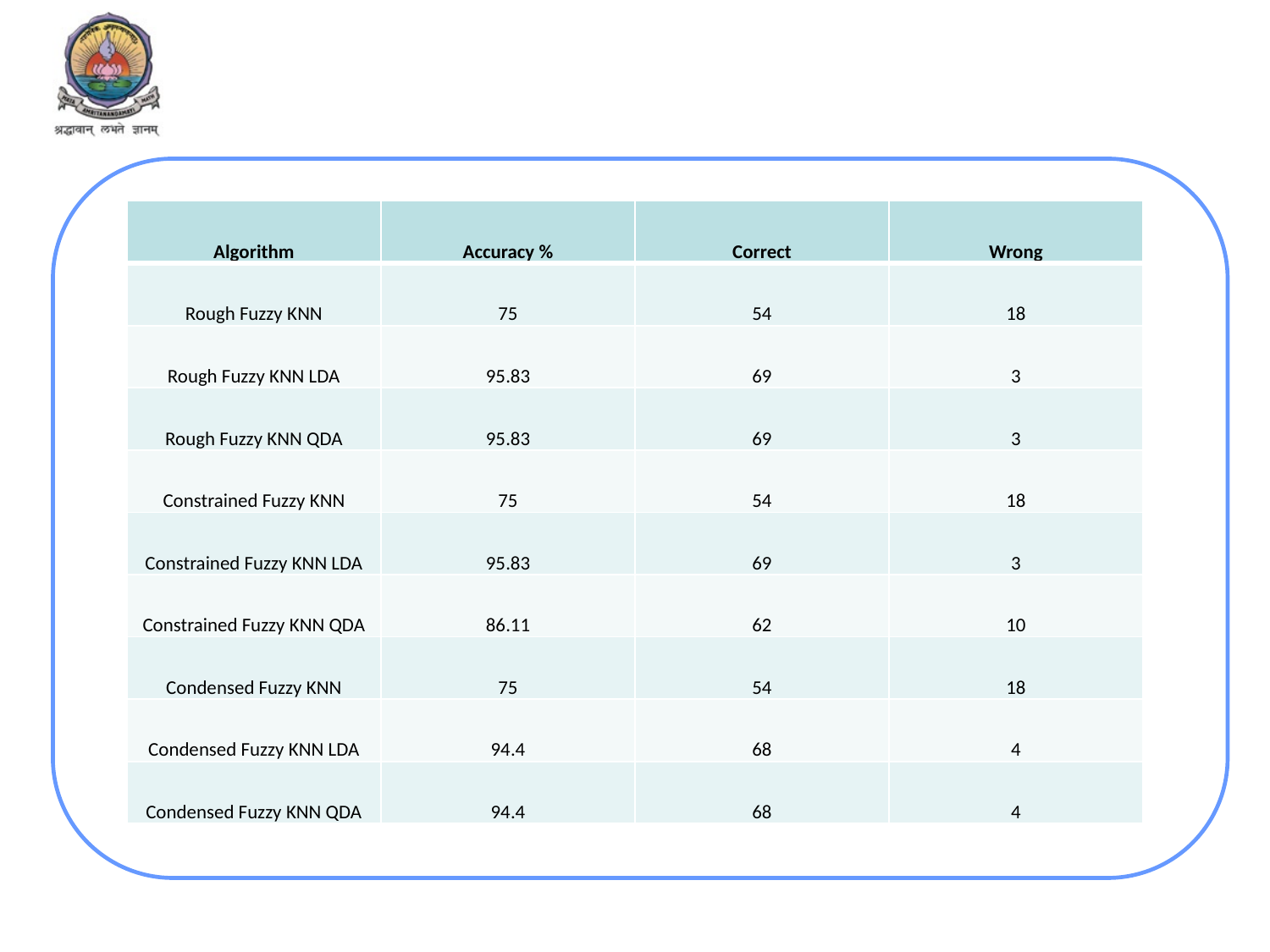

| Algorithm | Accuracy % | Correct | Wrong |
| --- | --- | --- | --- |
| Rough Fuzzy KNN | 75 | 54 | 18 |
| Rough Fuzzy KNN LDA | 95.83 | 69 | 3 |
| Rough Fuzzy KNN QDA | 95.83 | 69 | 3 |
| Constrained Fuzzy KNN | 75 | 54 | 18 |
| Constrained Fuzzy KNN LDA | 95.83 | 69 | 3 |
| Constrained Fuzzy KNN QDA | 86.11 | 62 | 10 |
| Condensed Fuzzy KNN | 75 | 54 | 18 |
| Condensed Fuzzy KNN LDA | 94.4 | 68 | 4 |
| Condensed Fuzzy KNN QDA | 94.4 | 68 | 4 |